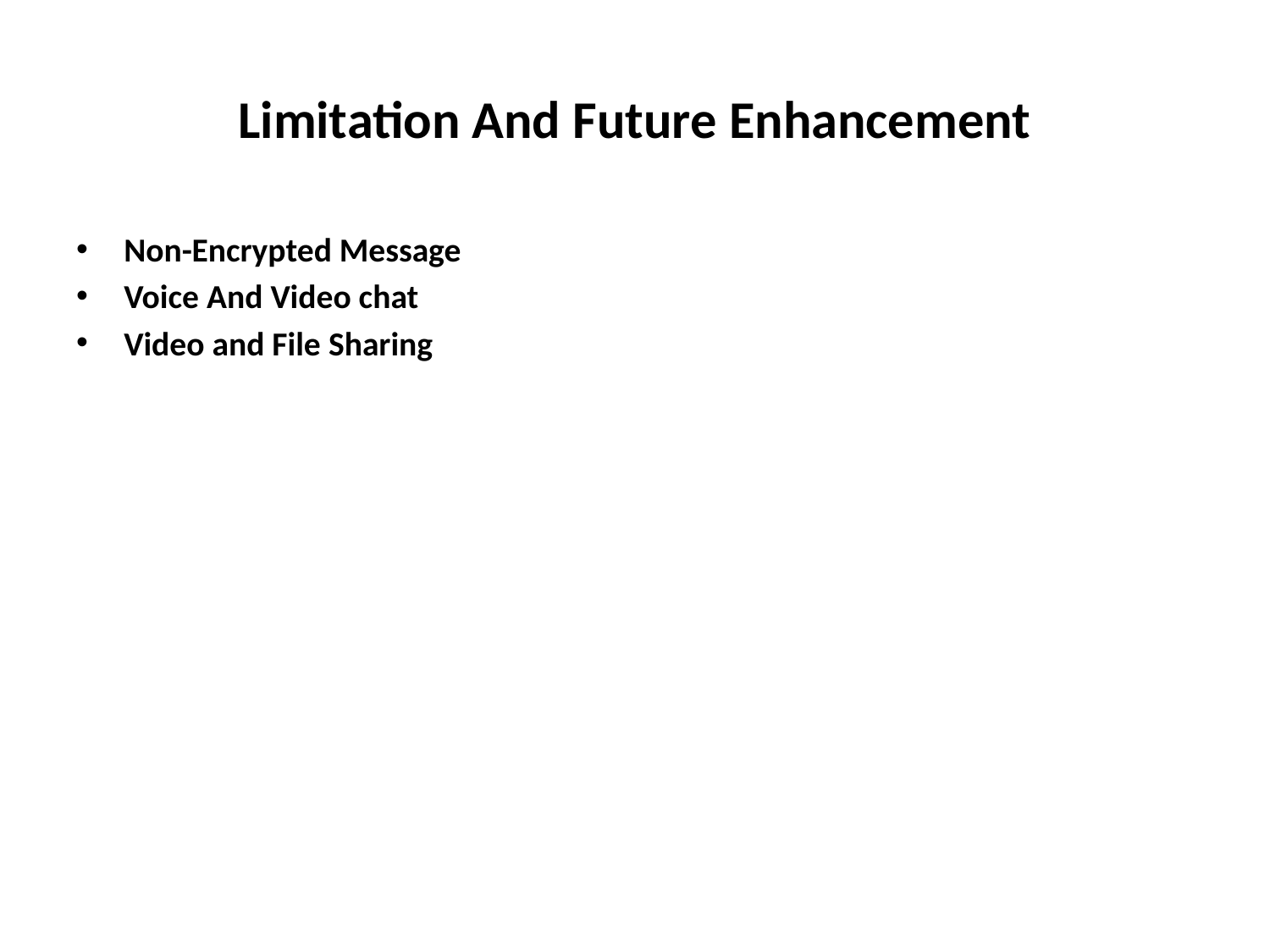

# Limitation And Future Enhancement
Non-Encrypted Message
Voice And Video chat
Video and File Sharing